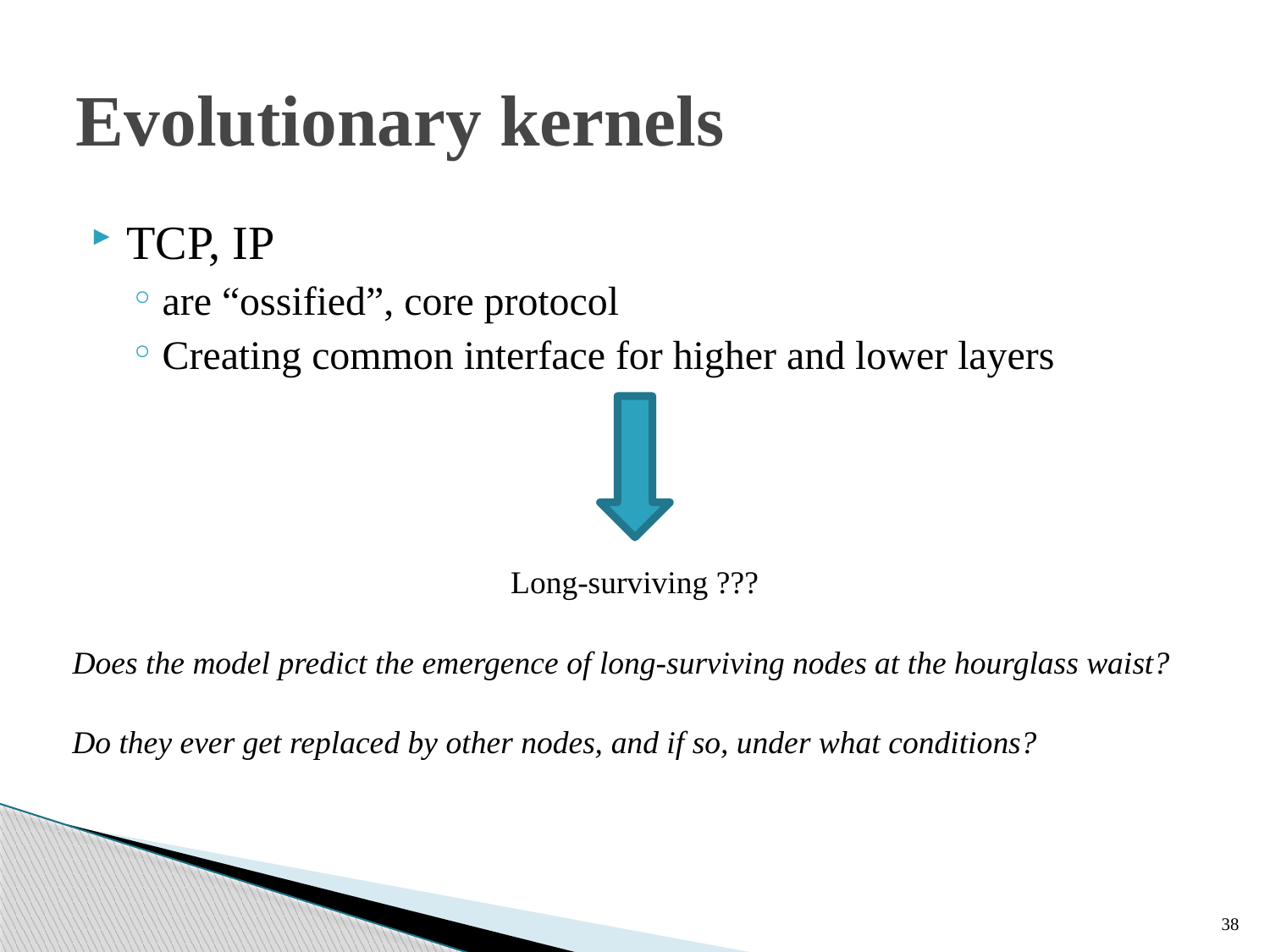

# Evolutionary kernels
TCP, IP
are “ossified”, core protocol
Creating common interface for higher and lower layers

Long-surviving ???
Does the model predict the emergence of long-surviving nodes at the hourglass waist?
Do they ever get replaced by other nodes, and if so, under what conditions?
38